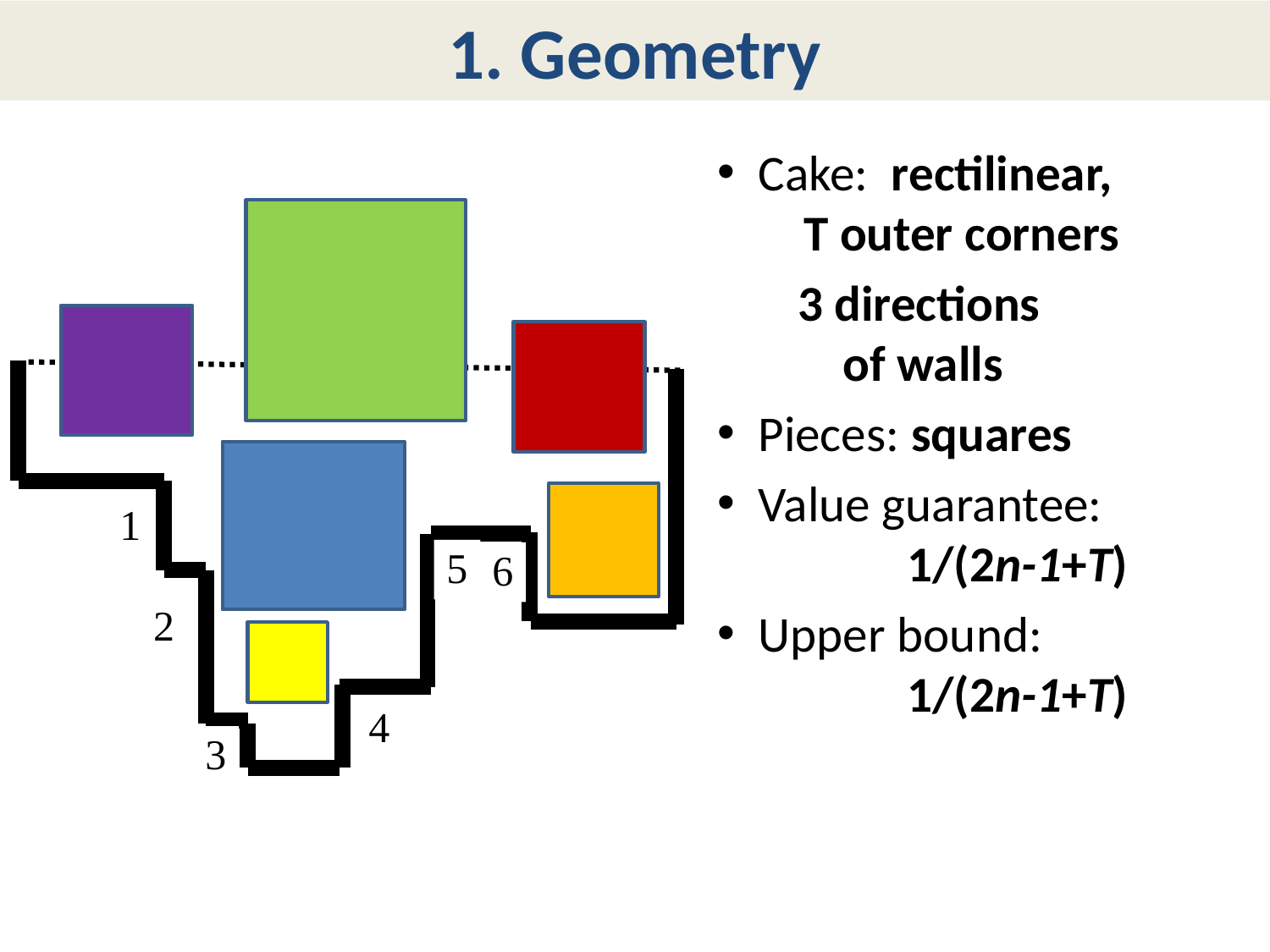

# 1. Geometry
Cake:  rectilinear,
    T outer corners
       3 directions
           of walls
Pieces: squares
Value guarantee:
             1/(2n-1+T)
Upper bound:
             1/(2n-1+T)

1
5
6
2

4
3